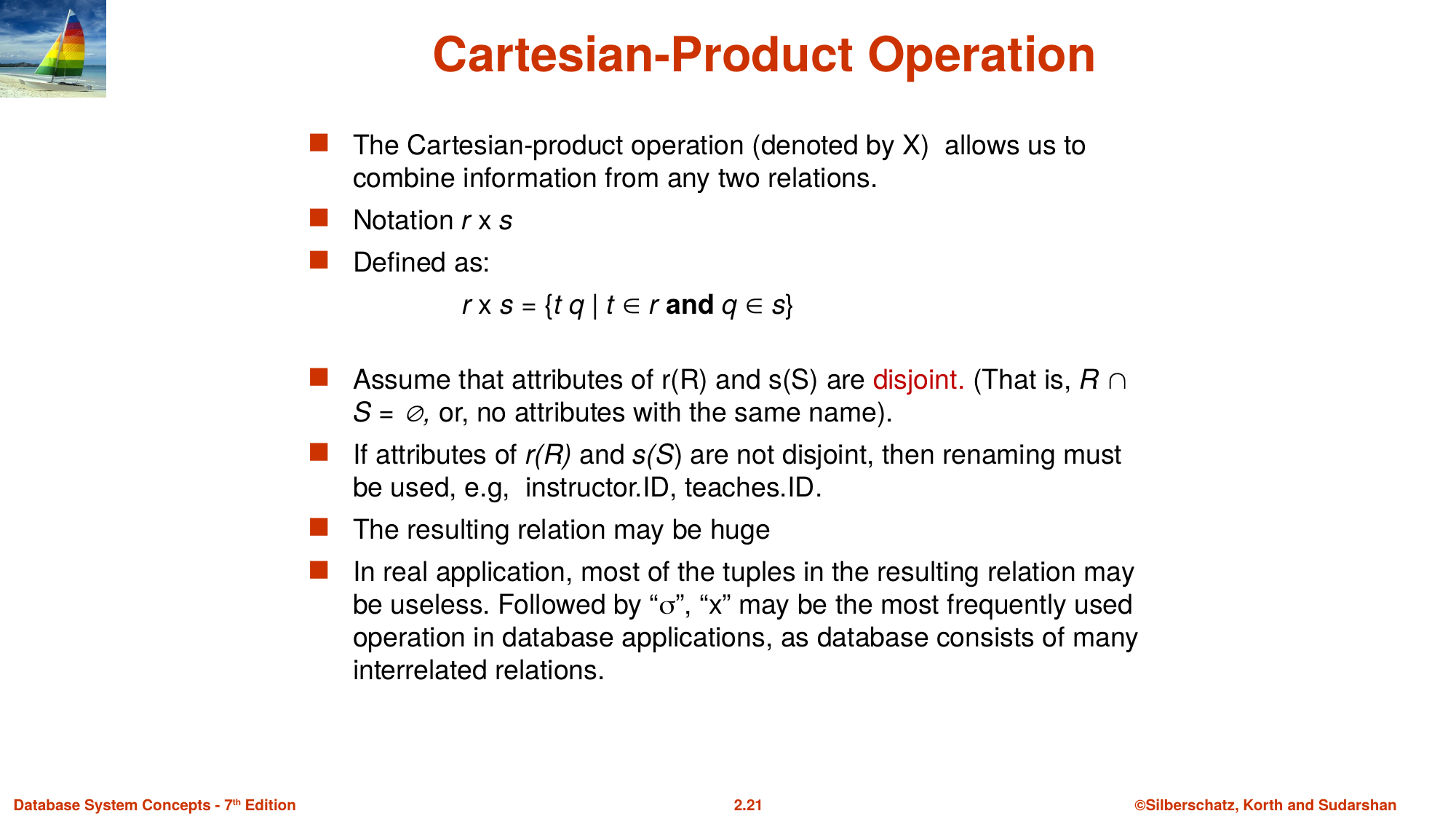

# Cartesian-Product Operation
The Cartesian-product operation (denoted by X)  allows us to combine information from any two relations.
Notation r x s
Defined as:
		r x s = {t q | t ∈ r and q ∈ s}
Assume that attributes of r(R) and s(S) are disjoint. (That is, R ∩ S = ∅, or, no attributes with the same name).
If attributes of r(R) and s(S) are not disjoint, then renaming must be used, e.g,  instructor.ID, teaches.ID.
The resulting relation may be huge
In real application, most of the tuples in the resulting relation may be useless. Followed by “σ”, “x” may be the most frequently used operation in database applications, as database consists of many interrelated relations.